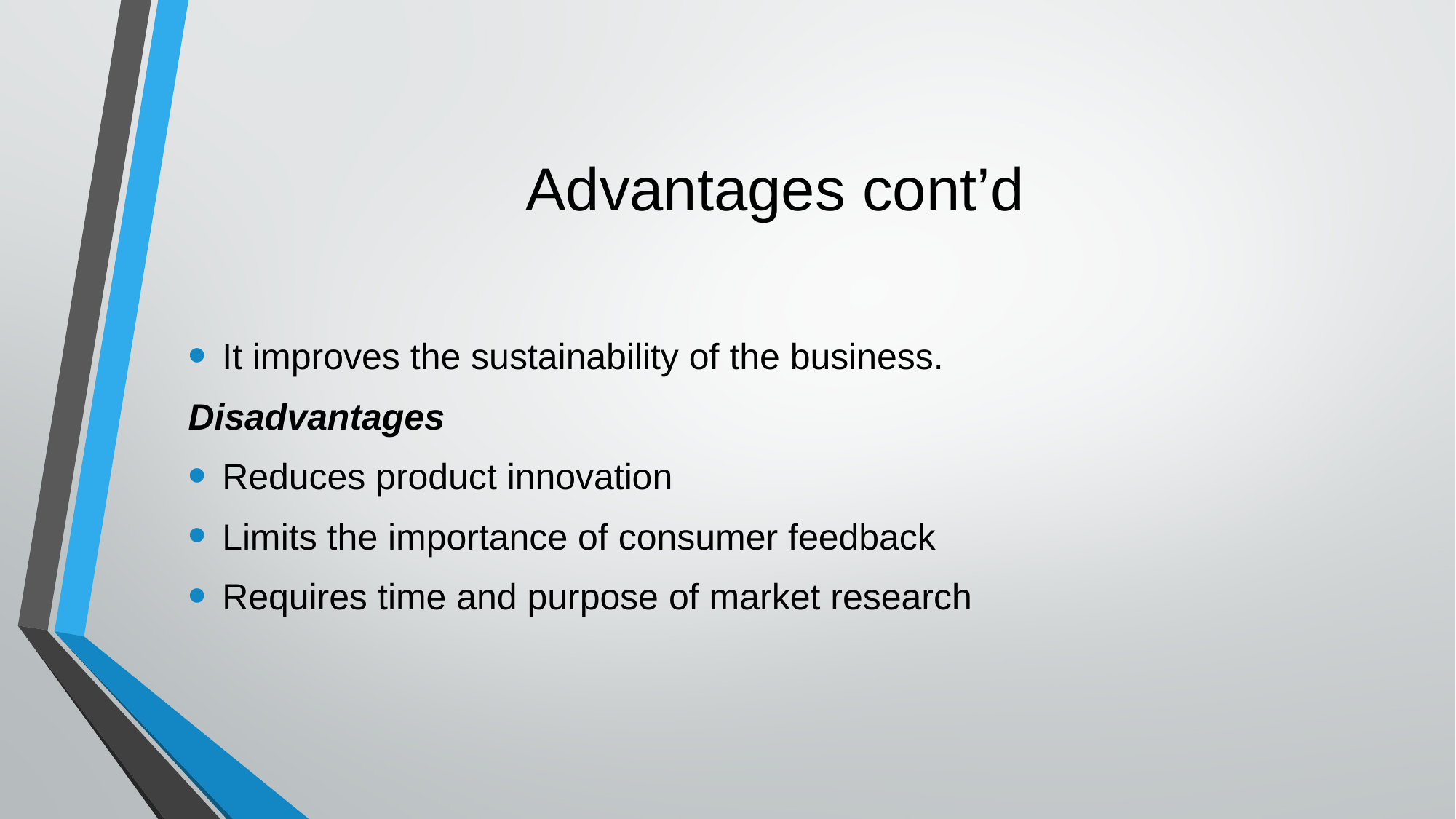

# Advantages cont’d
It improves the sustainability of the business.
Disadvantages
Reduces product innovation
Limits the importance of consumer feedback
Requires time and purpose of market research